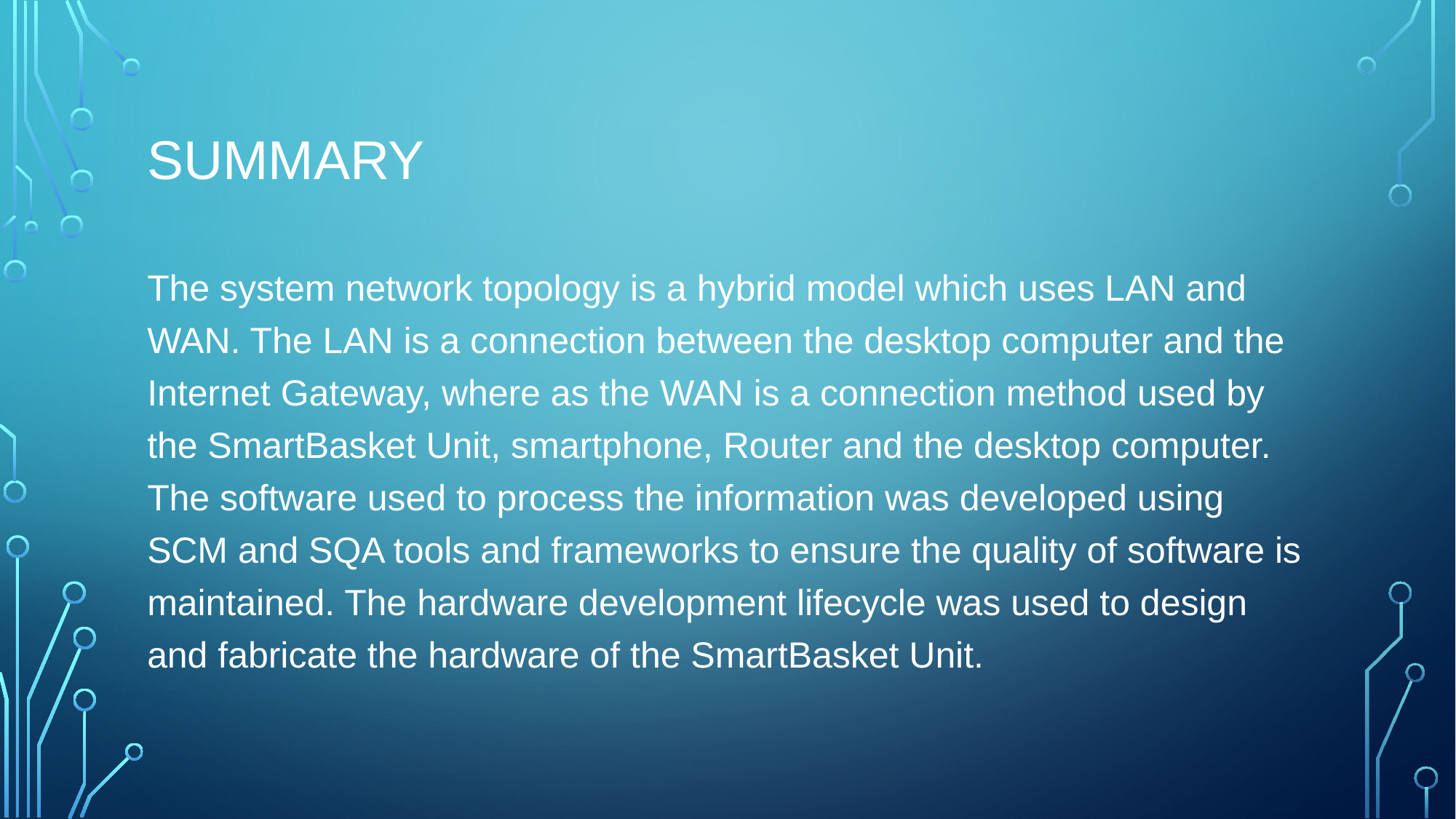

# SUMMARY
The system network topology is a hybrid model which uses LAN and WAN. The LAN is a connection between the desktop computer and the Internet Gateway, where as the WAN is a connection method used by the SmartBasket Unit, smartphone, Router and the desktop computer. The software used to process the information was developed using SCM and SQA tools and frameworks to ensure the quality of software is maintained. The hardware development lifecycle was used to design and fabricate the hardware of the SmartBasket Unit.